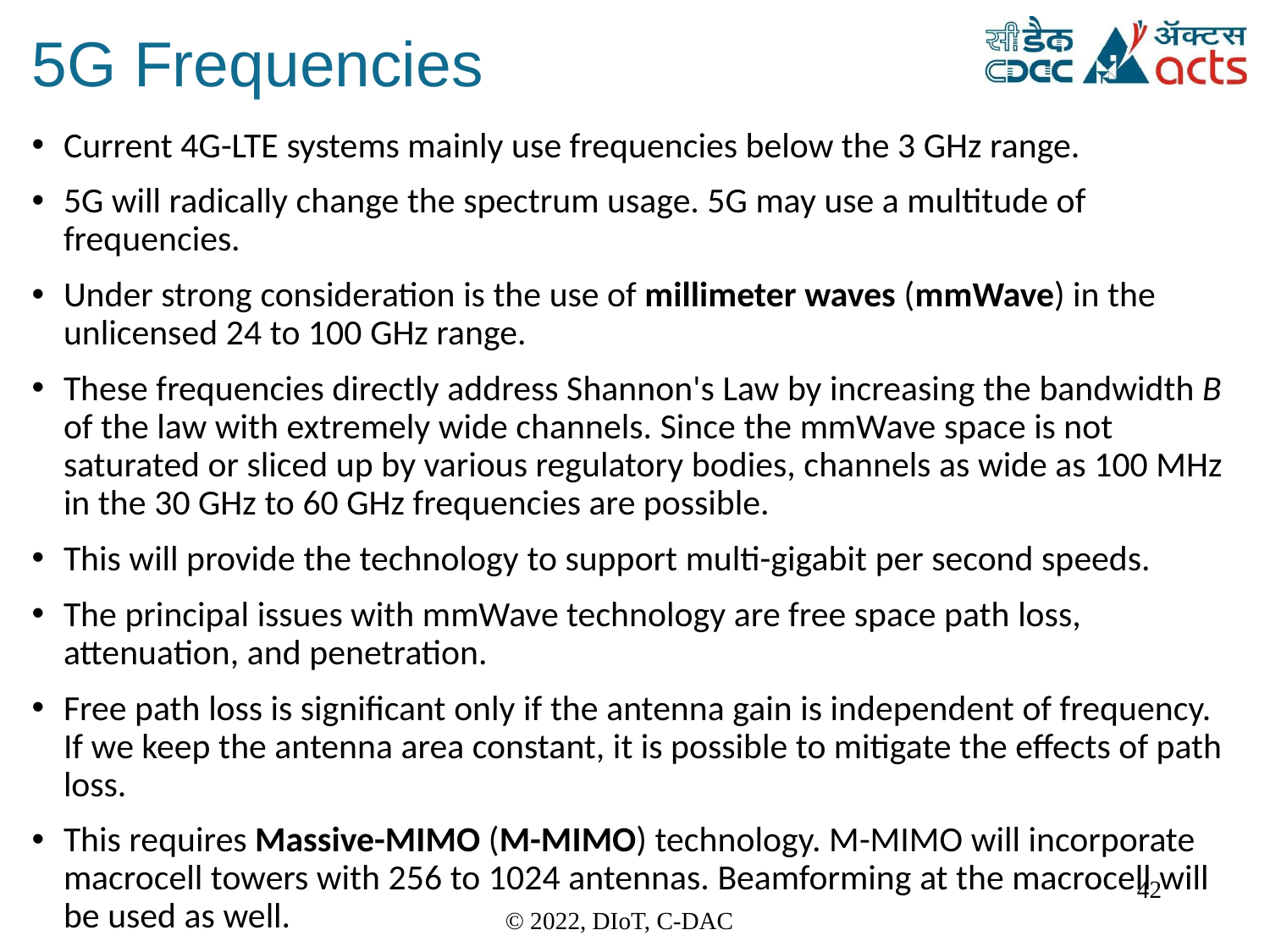

# 5G Frequencies
Current 4G-LTE systems mainly use frequencies below the 3 GHz range.
5G will radically change the spectrum usage. 5G may use a multitude of frequencies.
Under strong consideration is the use of millimeter waves (mmWave) in the unlicensed 24 to 100 GHz range.
These frequencies directly address Shannon's Law by increasing the bandwidth B of the law with extremely wide channels. Since the mmWave space is not saturated or sliced up by various regulatory bodies, channels as wide as 100 MHz in the 30 GHz to 60 GHz frequencies are possible.
This will provide the technology to support multi-gigabit per second speeds.
The principal issues with mmWave technology are free space path loss, attenuation, and penetration.
Free path loss is significant only if the antenna gain is independent of frequency. If we keep the antenna area constant, it is possible to mitigate the effects of path loss.
This requires Massive-MIMO (M-MIMO) technology. M-MIMO will incorporate macrocell towers with 256 to 1024 antennas. Beamforming at the macrocell will be used as well.
42
© 2022, DIoT, C-DAC